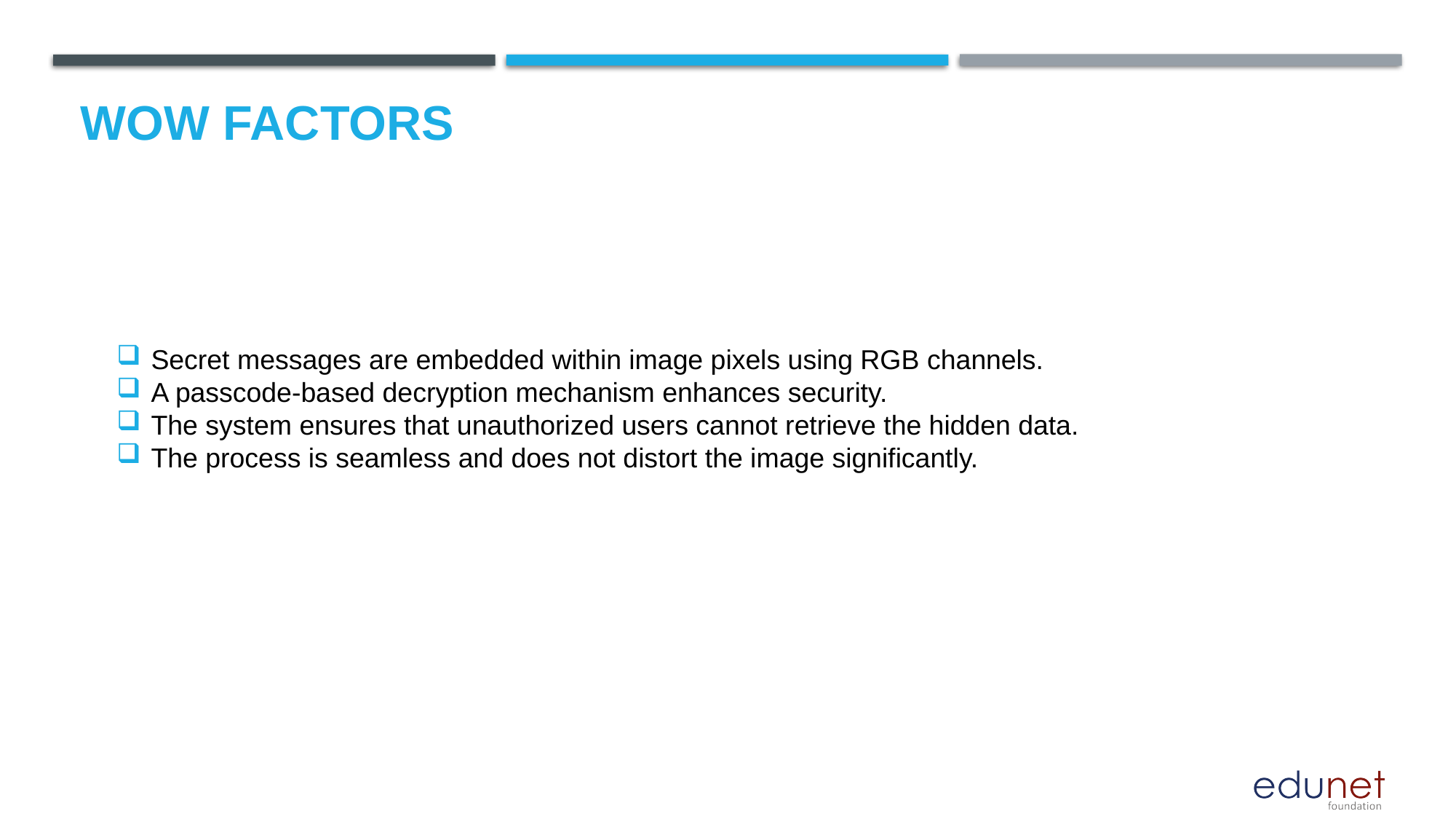

# Wow factors

Secret messages are embedded within image pixels using RGB channels.
A passcode-based decryption mechanism enhances security.
The system ensures that unauthorized users cannot retrieve the hidden data.
The process is seamless and does not distort the image significantly.